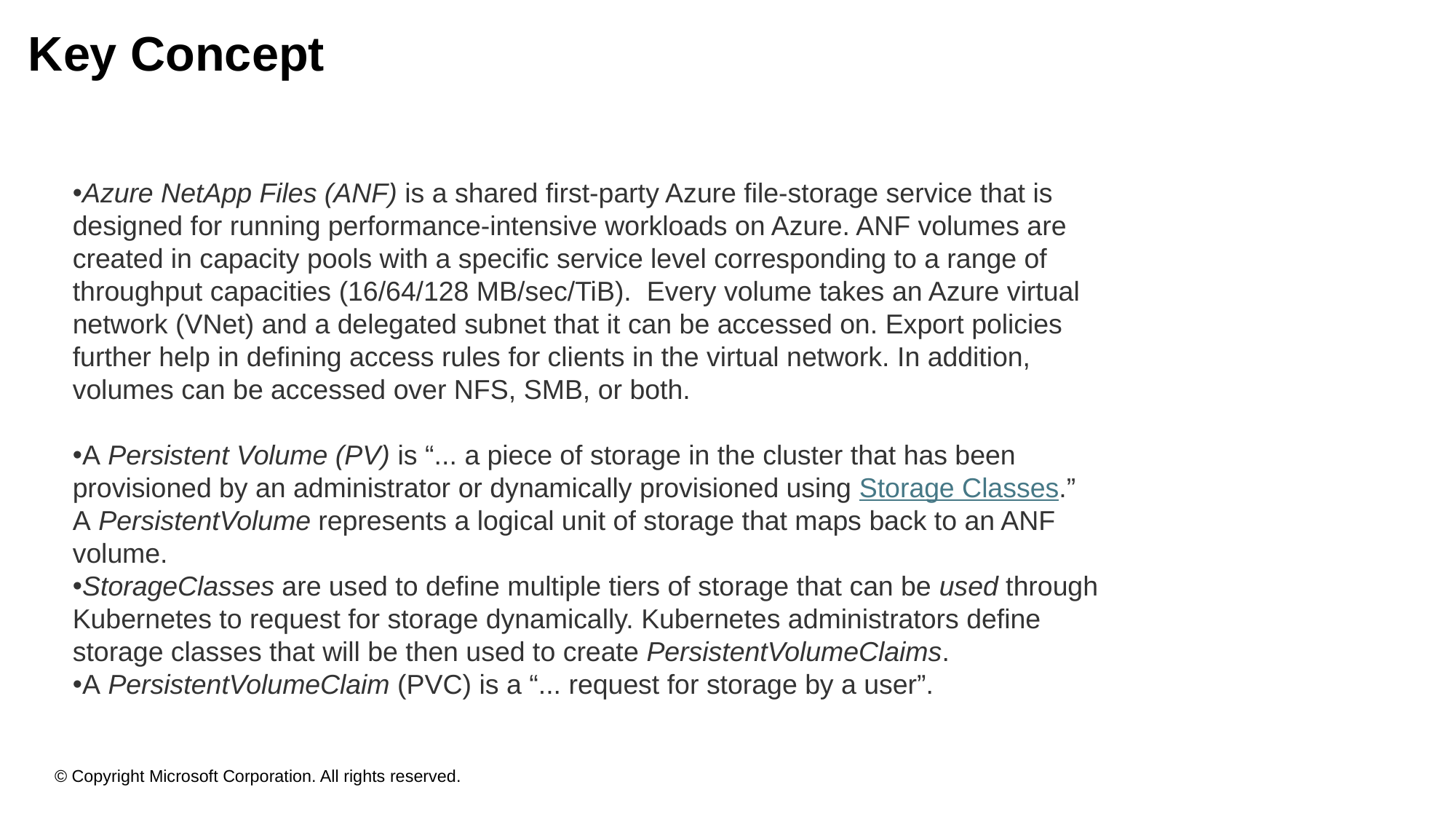

# Key Concept

Azure NetApp Files (ANF) is a shared first-party Azure file-storage service that is designed for running performance-intensive workloads on Azure. ANF volumes are created in capacity pools with a specific service level corresponding to a range of throughput capacities (16/64/128 MB/sec/TiB).  Every volume takes an Azure virtual network (VNet) and a delegated subnet that it can be accessed on. Export policies further help in defining access rules for clients in the virtual network. In addition, volumes can be accessed over NFS, SMB, or both.

A Persistent Volume (PV) is “... a piece of storage in the cluster that has been provisioned by an administrator or dynamically provisioned using Storage Classes.” A PersistentVolume represents a logical unit of storage that maps back to an ANF volume.
StorageClasses are used to define multiple tiers of storage that can be used through Kubernetes to request for storage dynamically. Kubernetes administrators define storage classes that will be then used to create PersistentVolumeClaims.
A PersistentVolumeClaim (PVC) is a “... request for storage by a user”.